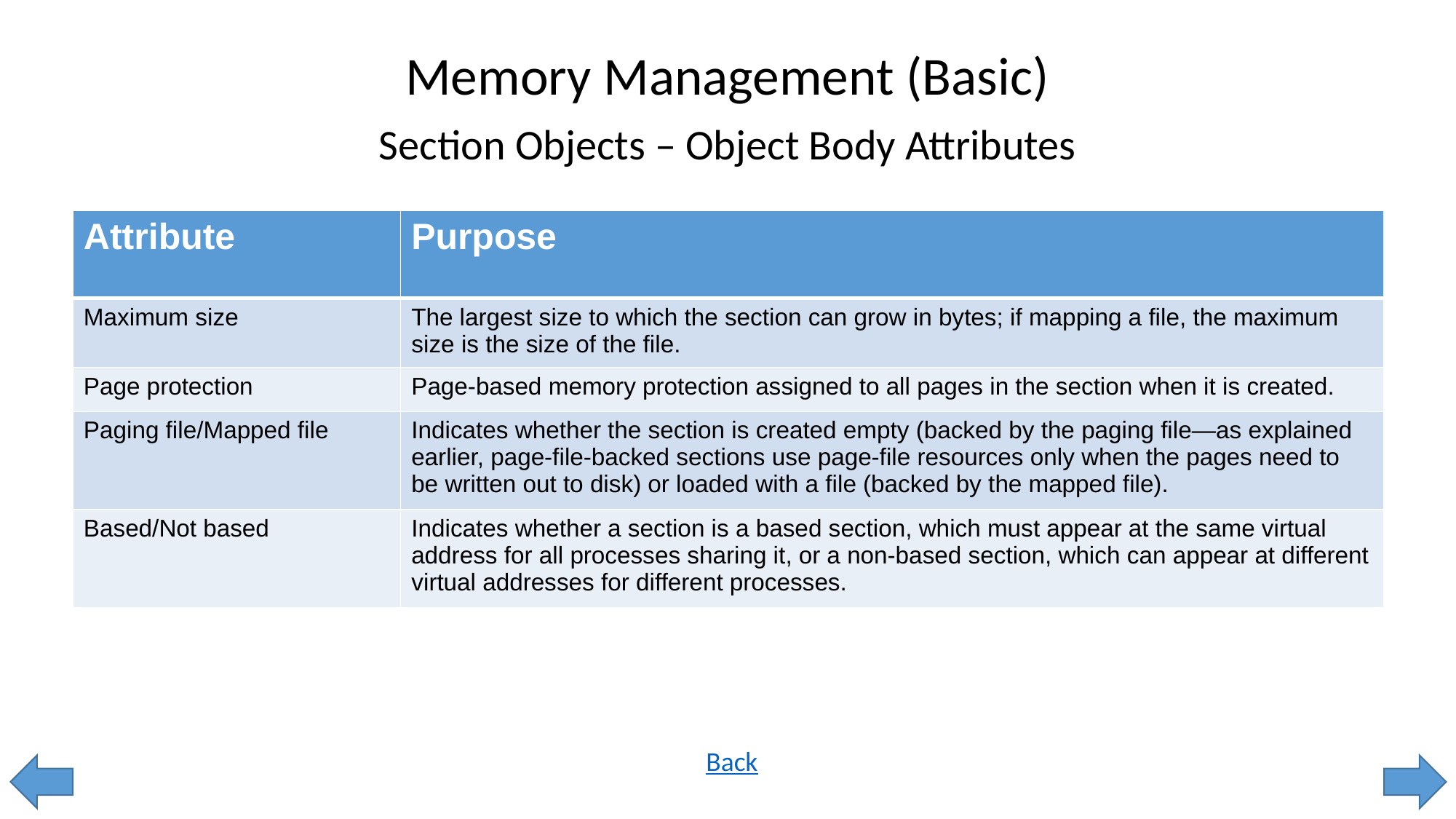

# Memory Management (Basic)
Section Objects – Object Body Attributes
| Attribute | Purpose |
| --- | --- |
| Maximum size | The largest size to which the section can grow in bytes; if mapping a file, the maximum size is the size of the file. |
| Page protection | Page-based memory protection assigned to all pages in the section when it is created. |
| Paging file/Mapped file | Indicates whether the section is created empty (backed by the paging file—as explained earlier, page-file-backed sections use page-file resources only when the pages need to be written out to disk) or loaded with a file (backed by the mapped file). |
| Based/Not based | Indicates whether a section is a based section, which must appear at the same virtual address for all processes sharing it, or a non-based section, which can appear at different virtual addresses for different processes. |
Back